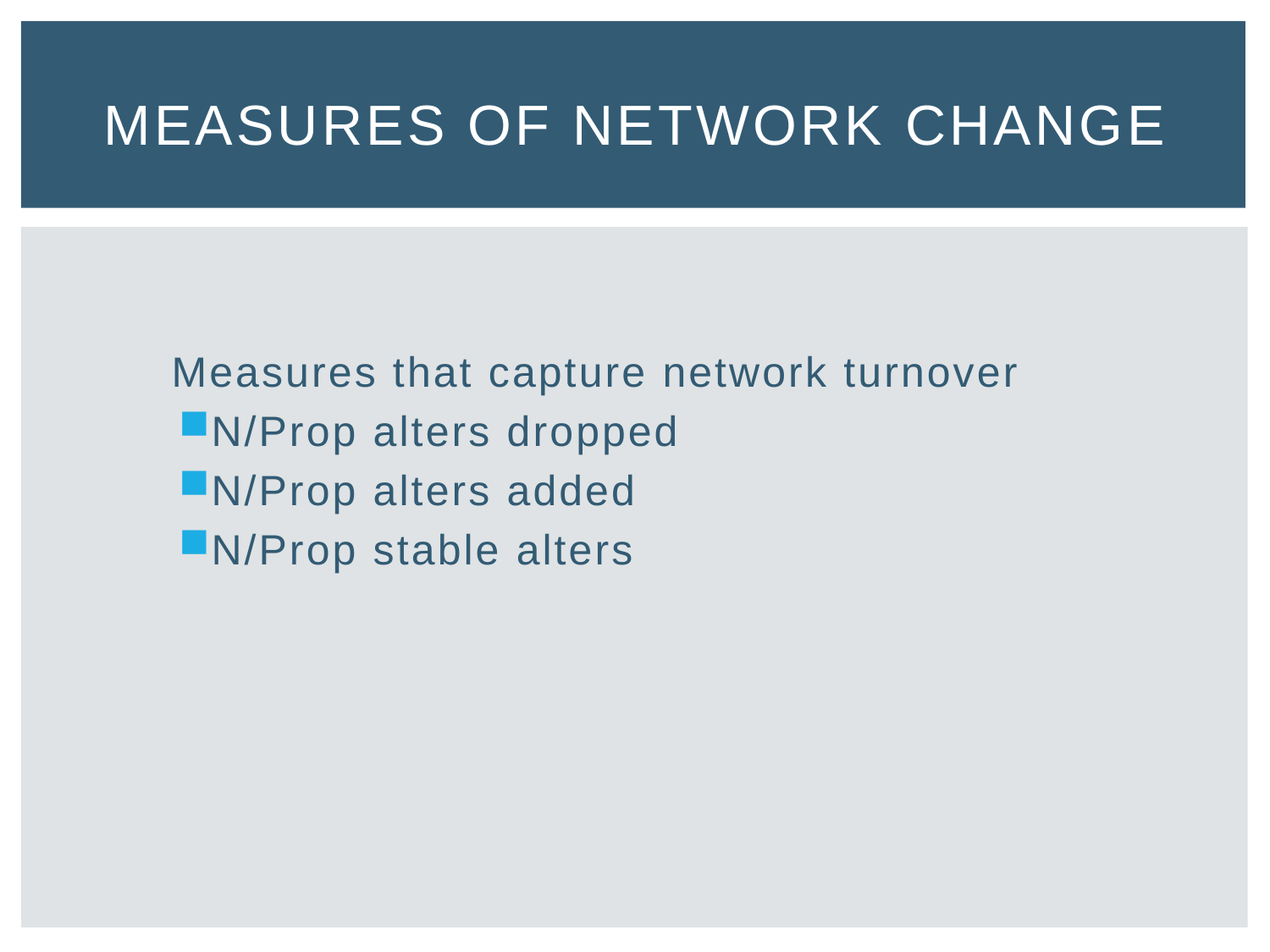

# Measures of network change
Measures that capture network turnover
N/Prop alters dropped
N/Prop alters added
N/Prop stable alters